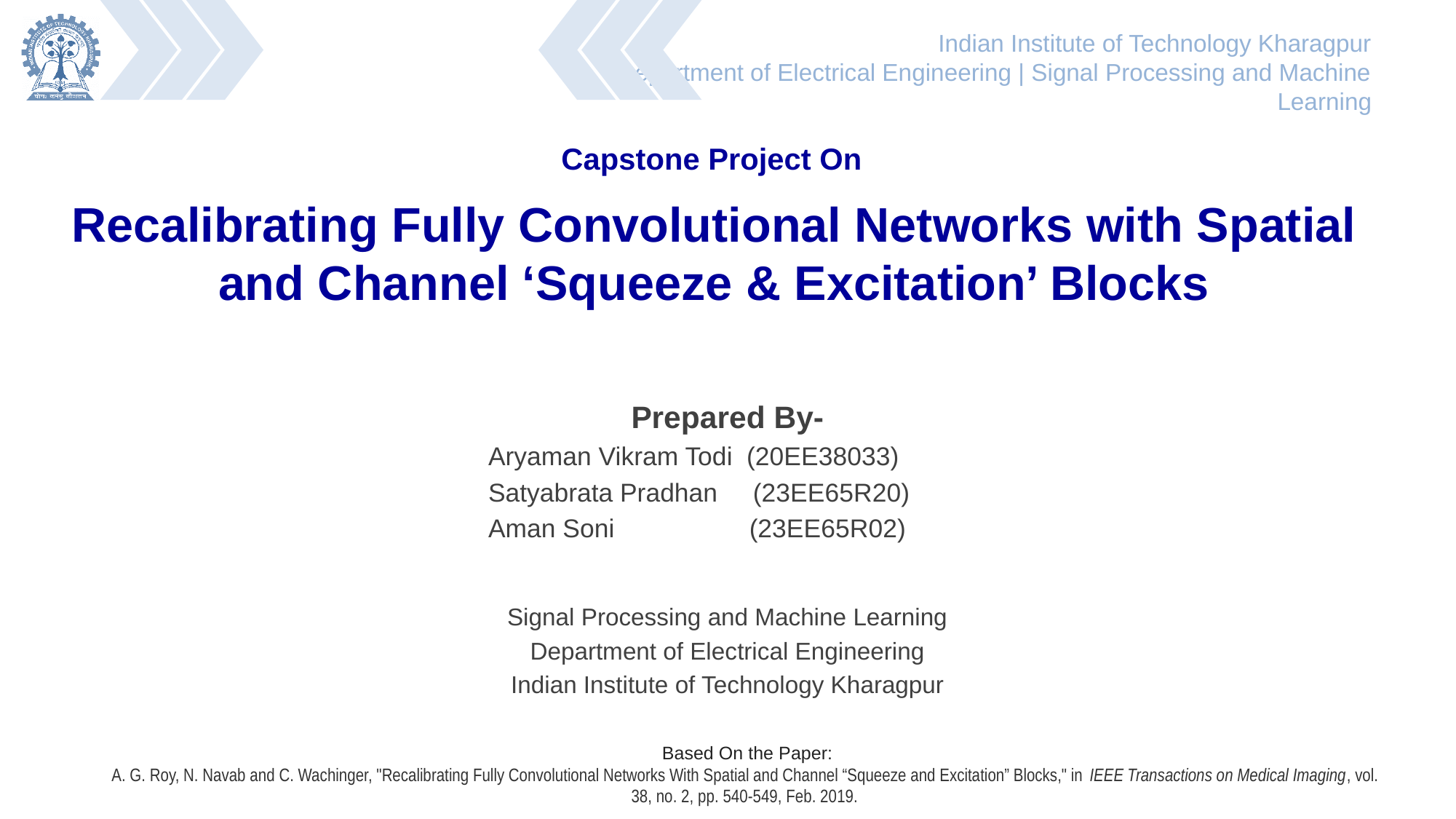

Capstone Project On
# Recalibrating Fully Convolutional Networks with Spatial and Channel ‘Squeeze & Excitation’ Blocks
Prepared By-
Aryaman Vikram Todi  (20EE38033)
Satyabrata Pradhan     (23EE65R20)
Aman Soni                   (23EE65R02)

Signal Processing and Machine Learning
Department of Electrical Engineering
Indian Institute of Technology Kharagpur
 Based On the Paper:
A. G. Roy, N. Navab and C. Wachinger, "Recalibrating Fully Convolutional Networks With Spatial and Channel “Squeeze and Excitation” Blocks," in IEEE Transactions on Medical Imaging, vol. 38, no. 2, pp. 540-549, Feb. 2019.